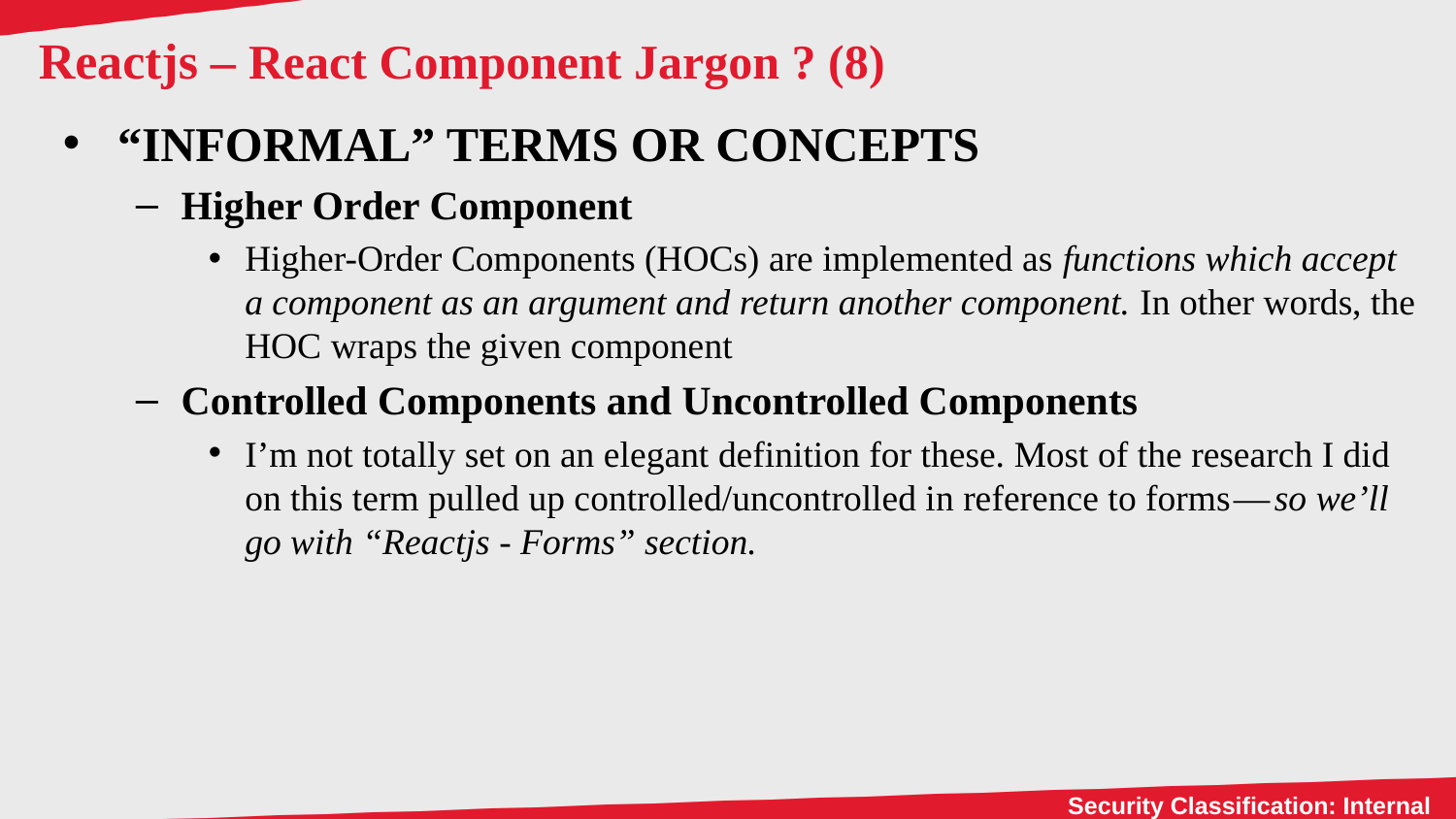

# Reactjs – React Component Jargon ? (8)
“INFORMAL” TERMS OR CONCEPTS
Higher Order Component
Higher-Order Components (HOCs) are implemented as functions which accept a component as an argument and return another component. In other words, the HOC wraps the given component
Controlled Components and Uncontrolled Components
I’m not totally set on an elegant definition for these. Most of the research I did on this term pulled up controlled/uncontrolled in reference to forms — so we’ll go with “Reactjs - Forms” section.